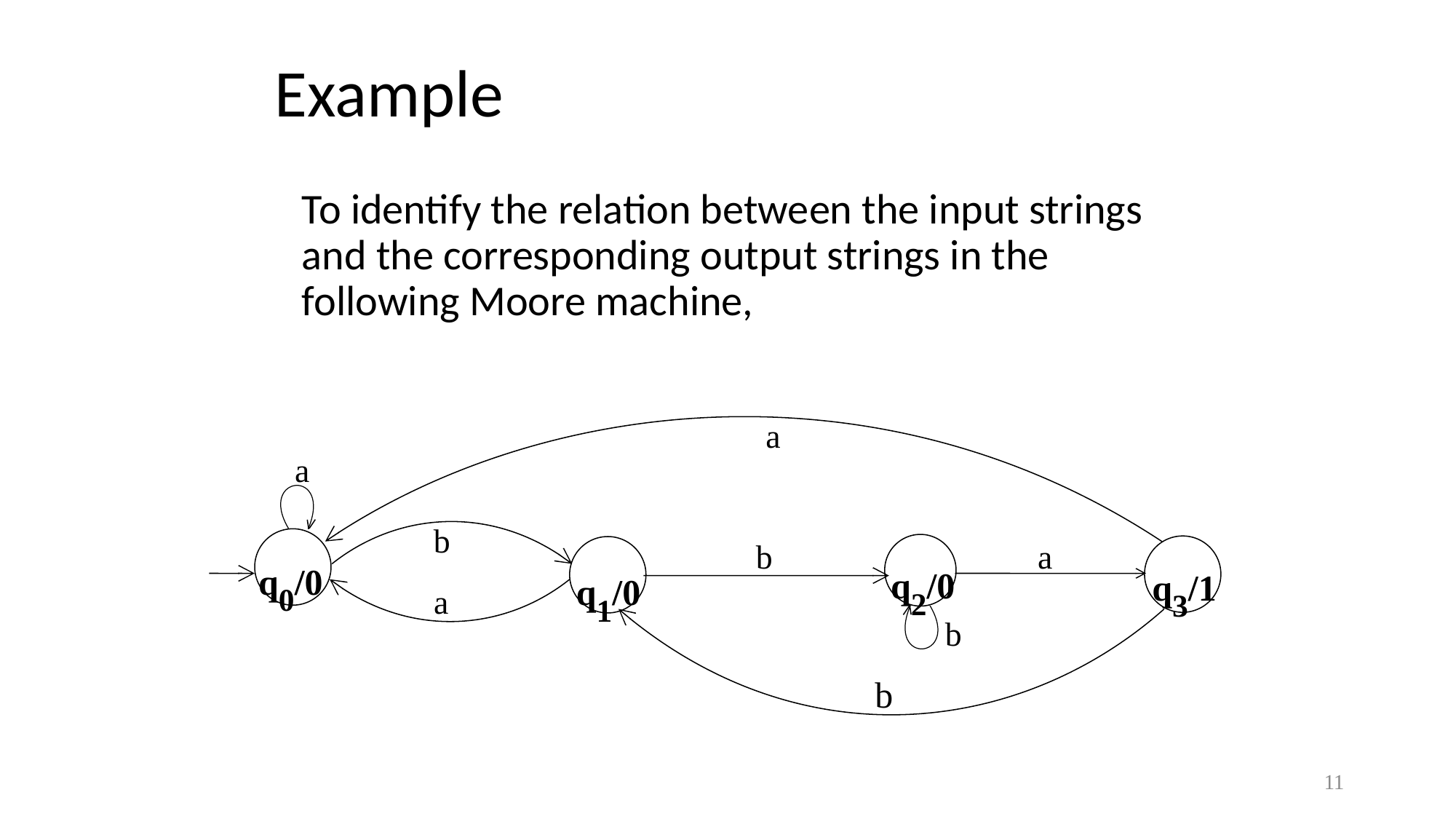

# Example
	To identify the relation between the input strings and the corresponding output strings in the following Moore machine,

a
a

b

q2/0

b
a

q0/0

q3/1
q1/0

a

b

b
11